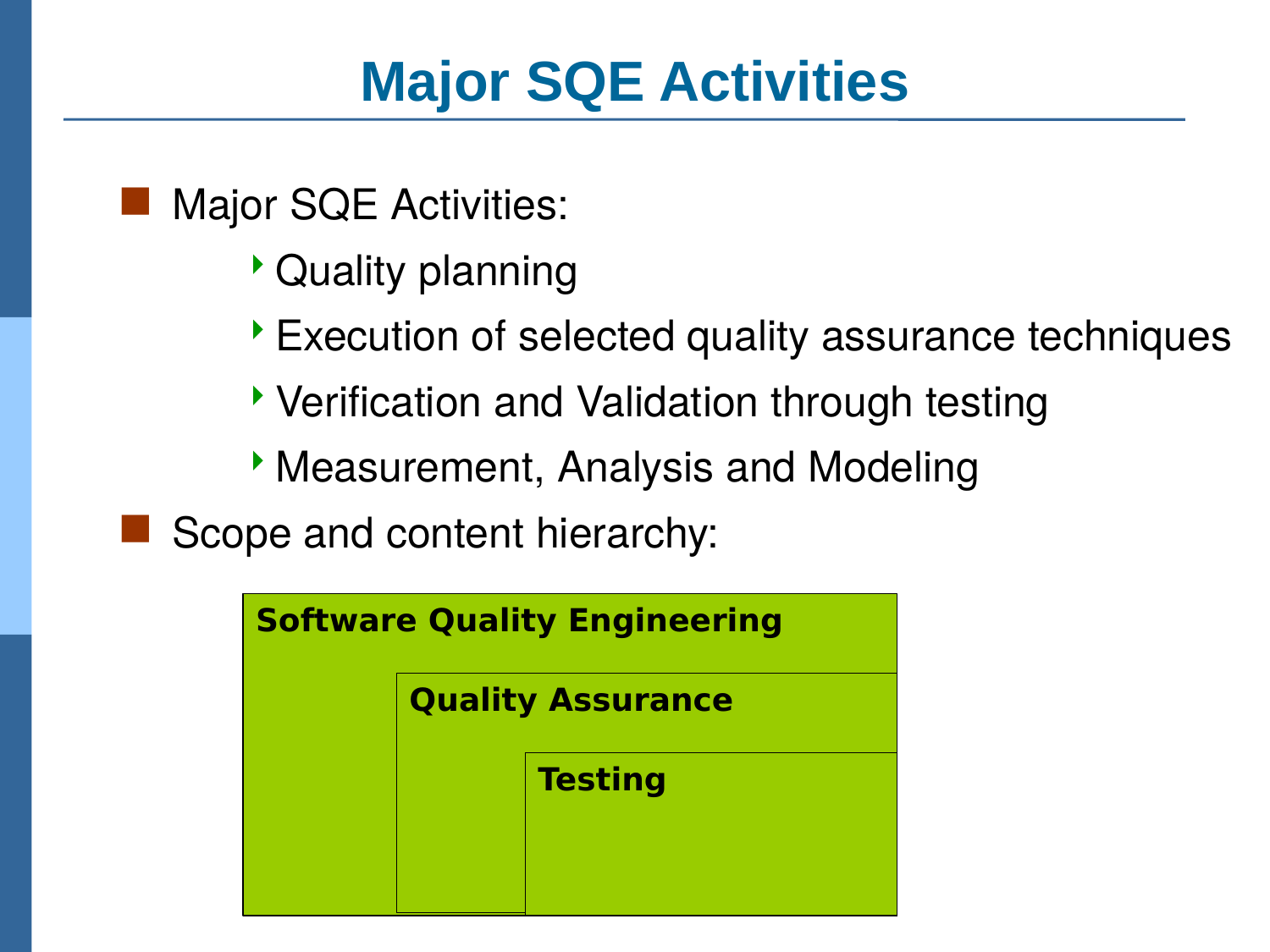

# Major SQE Activities
Major SQE Activities:
Quality planning
Execution of selected quality assurance techniques
Verification and Validation through testing
Measurement, Analysis and Modeling
Scope and content hierarchy:
Software Quality Engineering
Quality Assurance
Testing